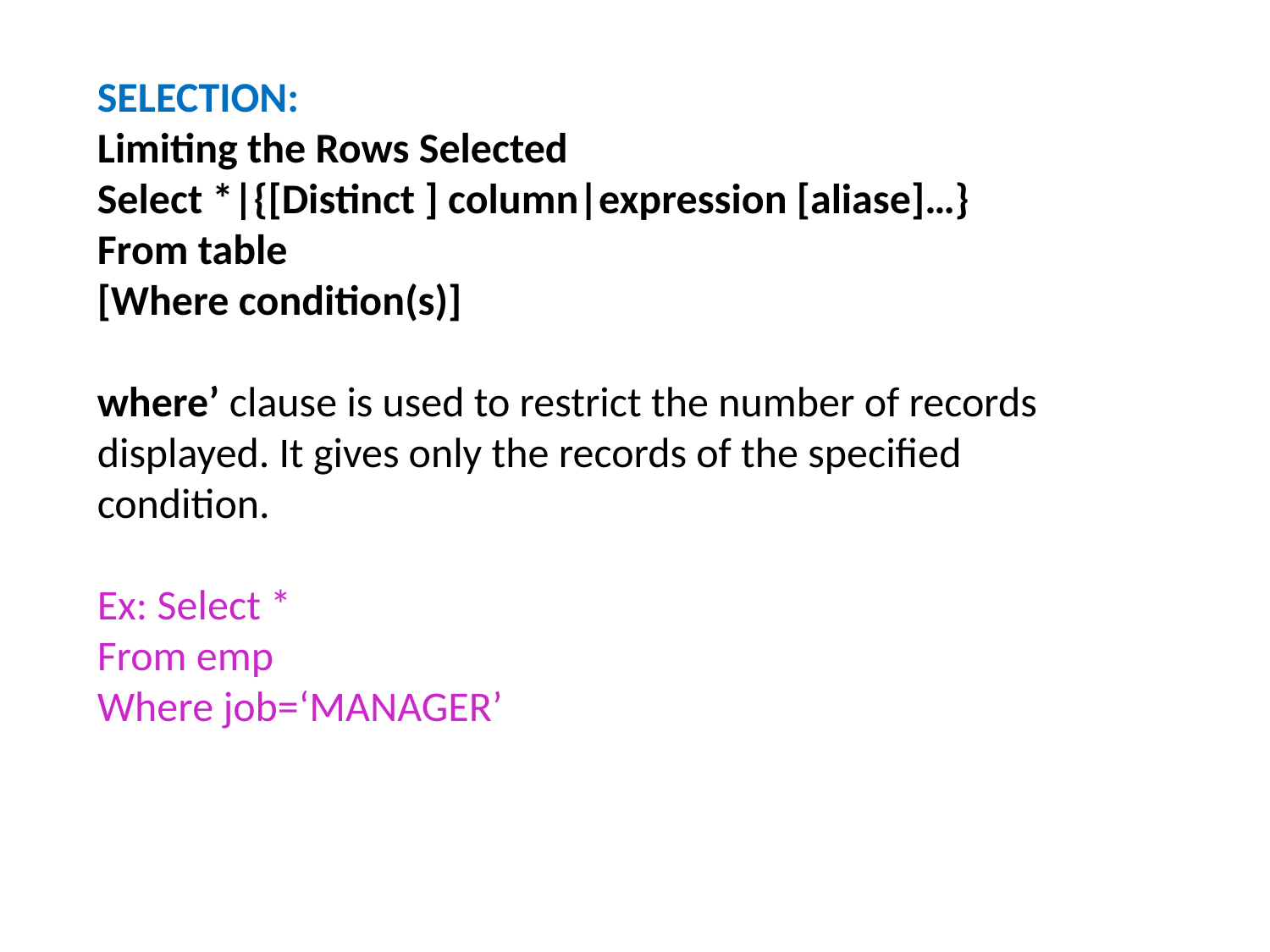

SELECTION:
Limiting the Rows Selected
Select *|{[Distinct ] column|expression [aliase]…}
From table
[Where condition(s)]

where’ clause is used to restrict the number of records displayed. It gives only the records of the specified condition.

Ex: Select *
From emp
Where job=‘MANAGER’